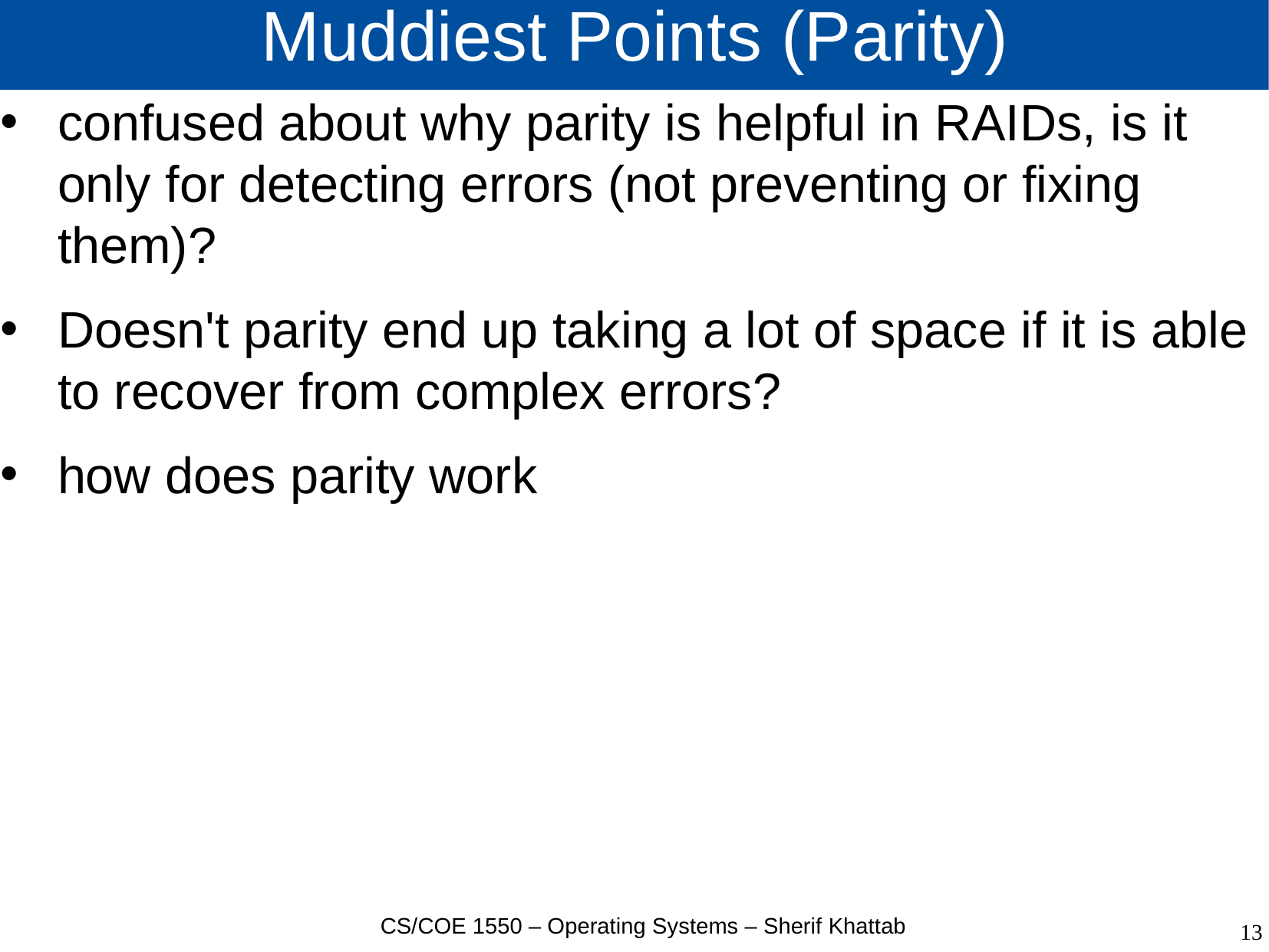

# Muddiest Points (Parity)
confused about why parity is helpful in RAIDs, is it only for detecting errors (not preventing or fixing them)?
Doesn't parity end up taking a lot of space if it is able to recover from complex errors?
how does parity work
CS/COE 1550 – Operating Systems – Sherif Khattab
13